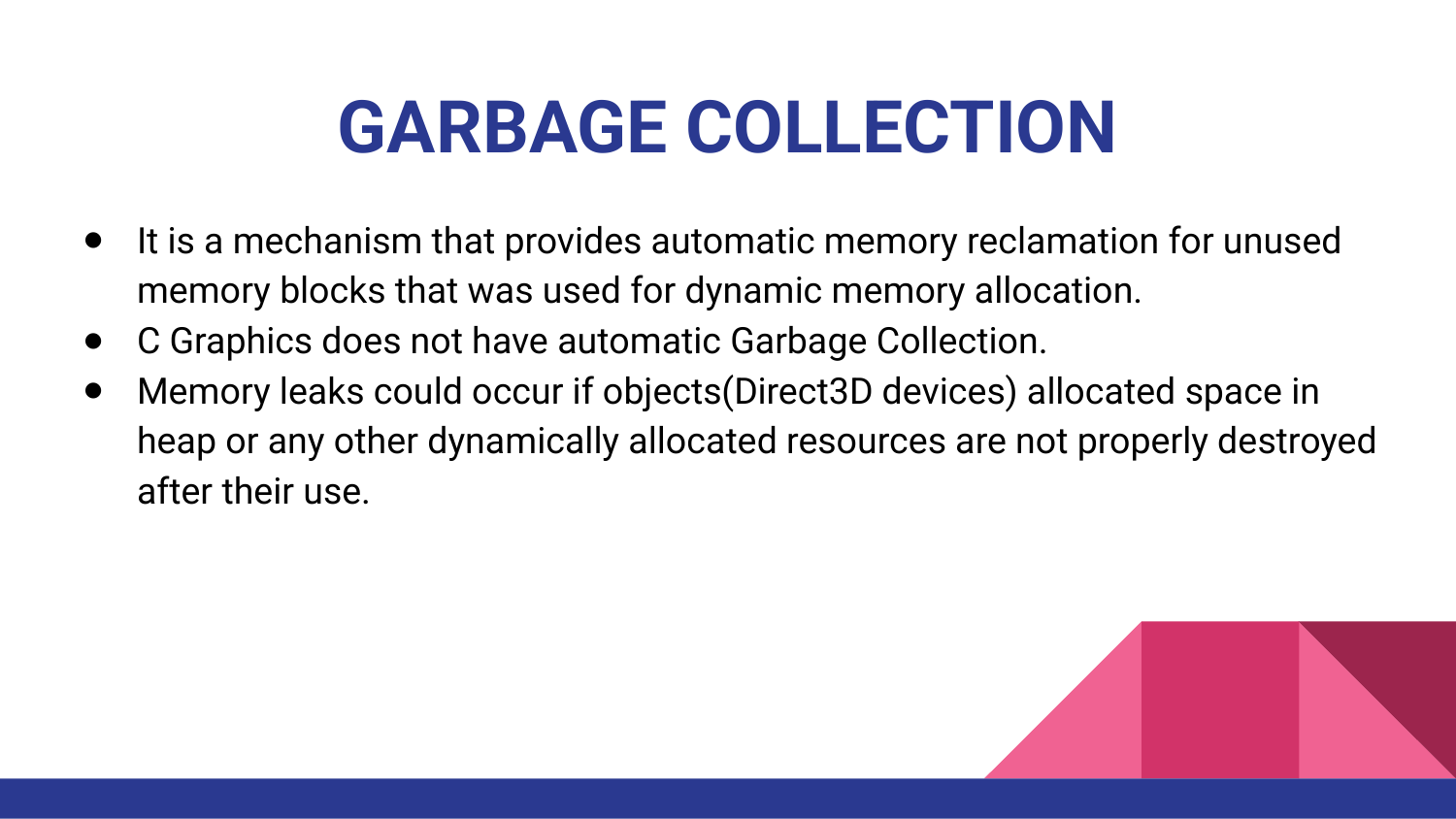

# GARBAGE COLLECTION
It is a mechanism that provides automatic memory reclamation for unused memory blocks that was used for dynamic memory allocation.
C Graphics does not have automatic Garbage Collection.
Memory leaks could occur if objects(Direct3D devices) allocated space in heap or any other dynamically allocated resources are not properly destroyed after their use.